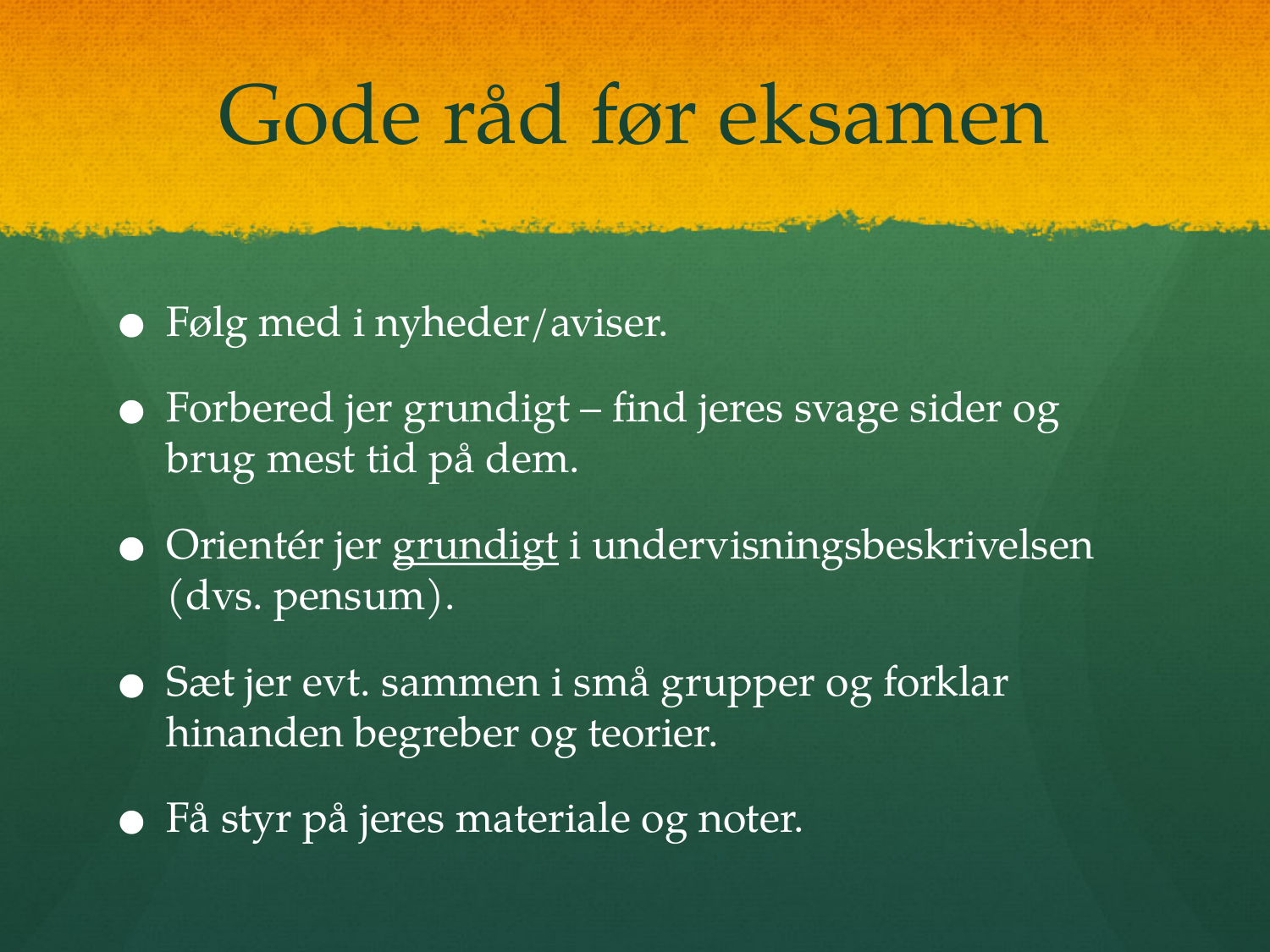

# Gode råd før eksamen
Følg med i nyheder/aviser.
Forbered jer grundigt – find jeres svage sider og brug mest tid på dem.
Orientér jer grundigt i undervisningsbeskrivelsen (dvs. pensum).
Sæt jer evt. sammen i små grupper og forklar hinanden begreber og teorier.
Få styr på jeres materiale og noter.